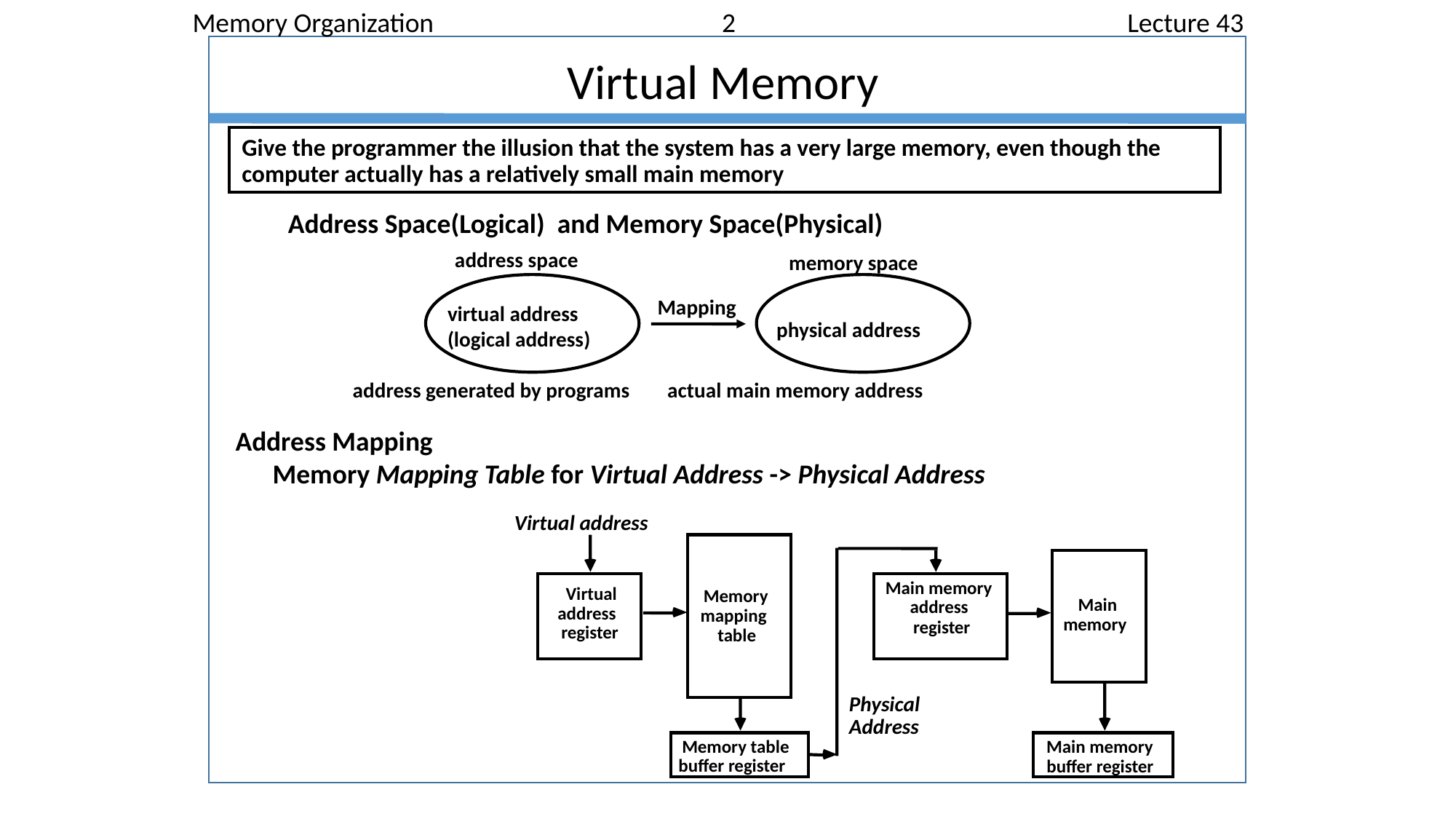

Memory Organization		               2				          Lecture 43

Virtual Memory

Give the programmer the illusion that the system has a very large memory, even though the computer actually has a relatively small main memory
Address Space(Logical)  and Memory Space(Physical)
address space
memory space

Mapping
virtual address
(logical address)
physical address

 address generated by programs        actual main memory address
Address Mapping
      Memory Mapping Table for Virtual Address -> Physical Address
Virtual address

Main memory

Virtual

Memory

Main

address

address

mapping

memory
register

register

table

Physical
Address

Memory table

Main memory

buffer register
buffer register